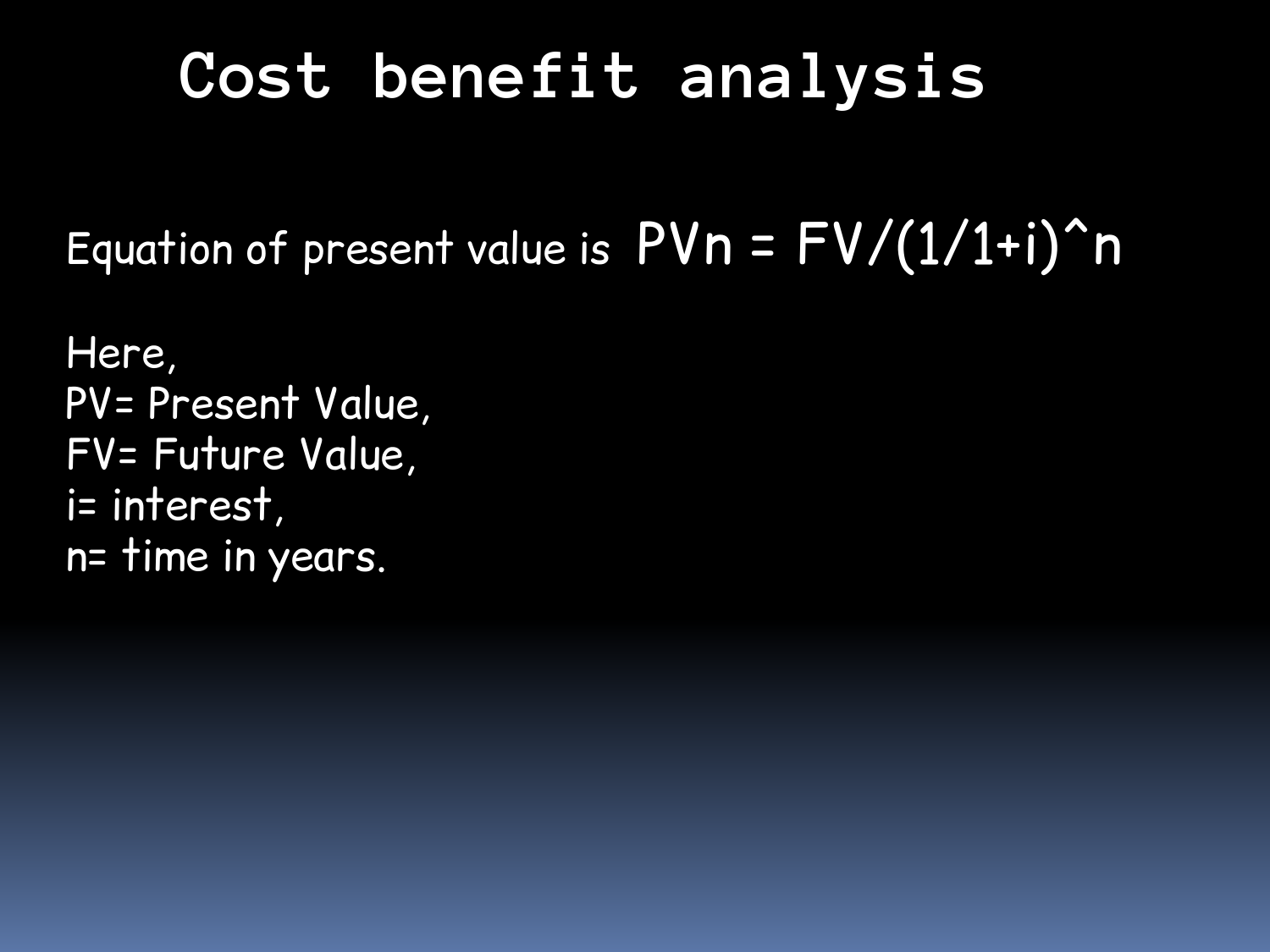

Cost benefit analysis
Equation of present value is  PVn = FV/(1/1+i)^n

Here,
PV= Present Value,
FV= Future Value,
i= interest,
n= time in years.